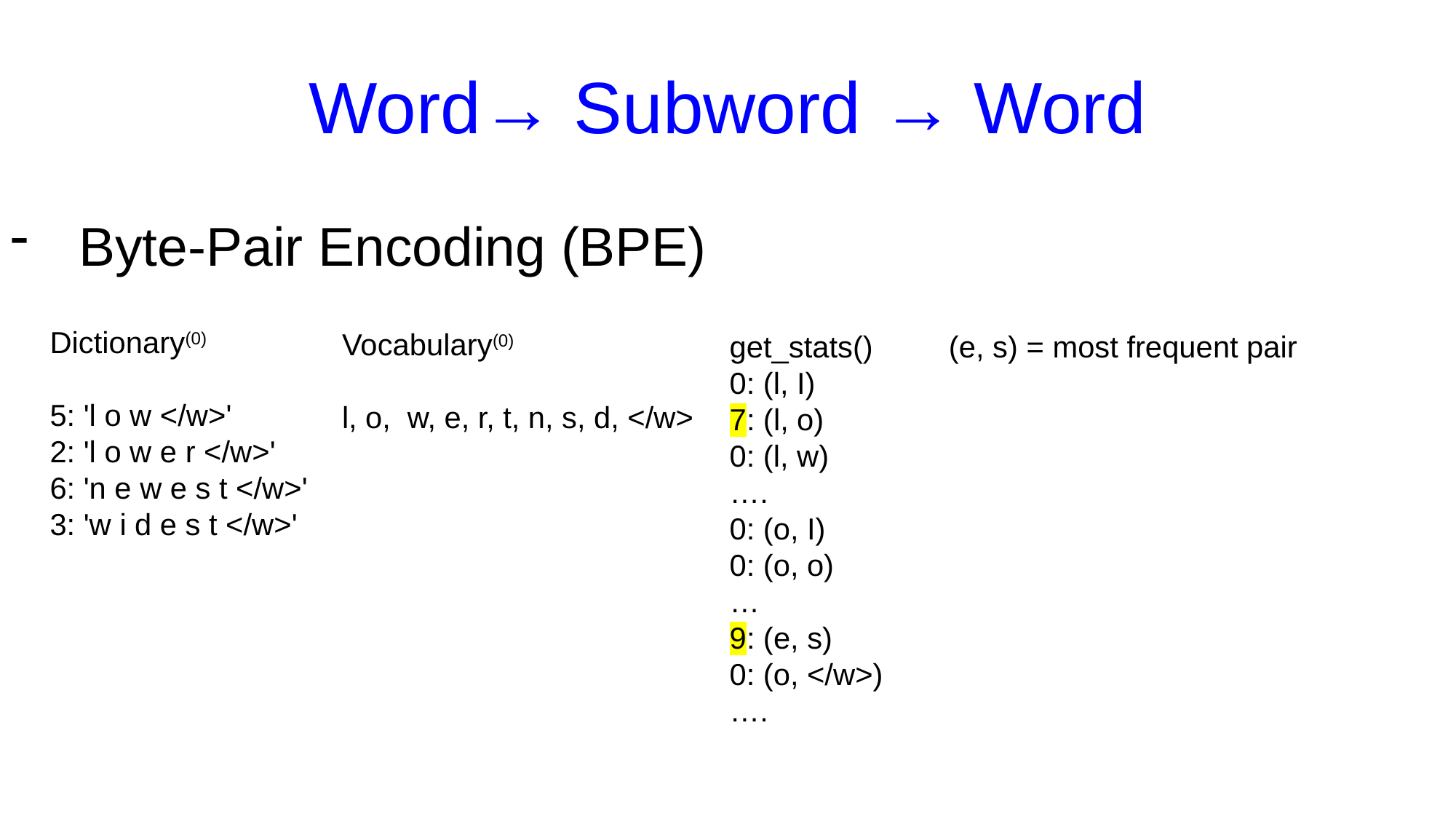

Word→ Subword → Word
Byte-Pair Encoding (BPE)

Dictionary(0)

5: 'l o w </w>'
2: 'l o w e r </w>'
6: 'n e w e s t </w>'
3: 'w i d e s t </w>'
Vocabulary(0)

l, o,  w, e, r, t, n, s, d, </w>
get_stats()
0: (l, I)
7: (l, o)
0: (l, w)
….
0: (o, I)
0: (o, o)
…
9: (e, s)
0: (o, </w>)
….
(e, s) = most frequent pair